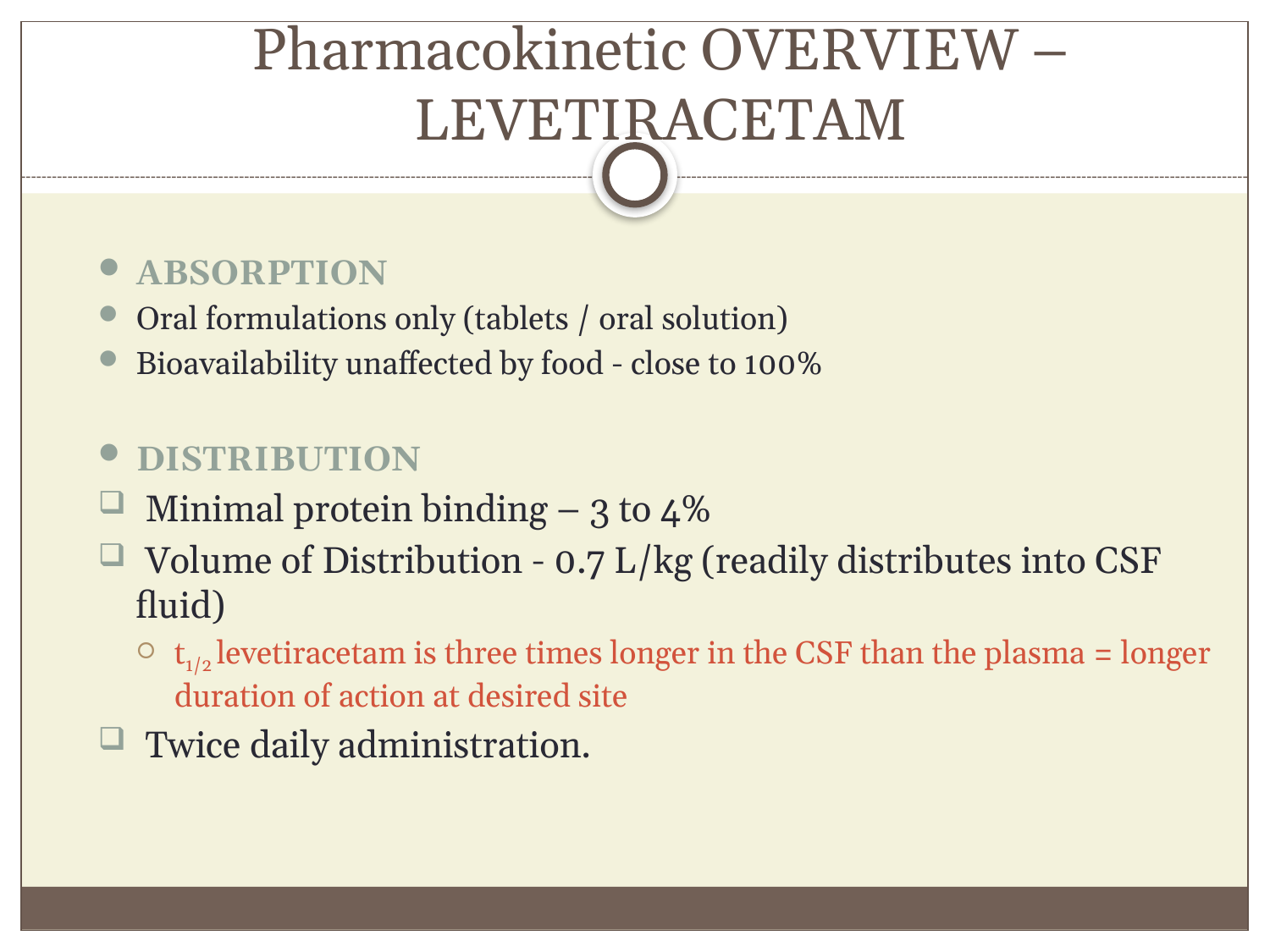

# Pharmacokinetic OVERVIEW – LEVETIRACETAM
ABSORPTION
Oral formulations only (tablets / oral solution)
Bioavailability unaffected by food - close to 100%

DISTRIBUTION
 Minimal protein binding – 3 to 4%
 Volume of Distribution - 0.7 L/kg (readily distributes into CSF fluid)
t1/2 levetiracetam is three times longer in the CSF than the plasma = longer duration of action at desired site
 Twice daily administration.